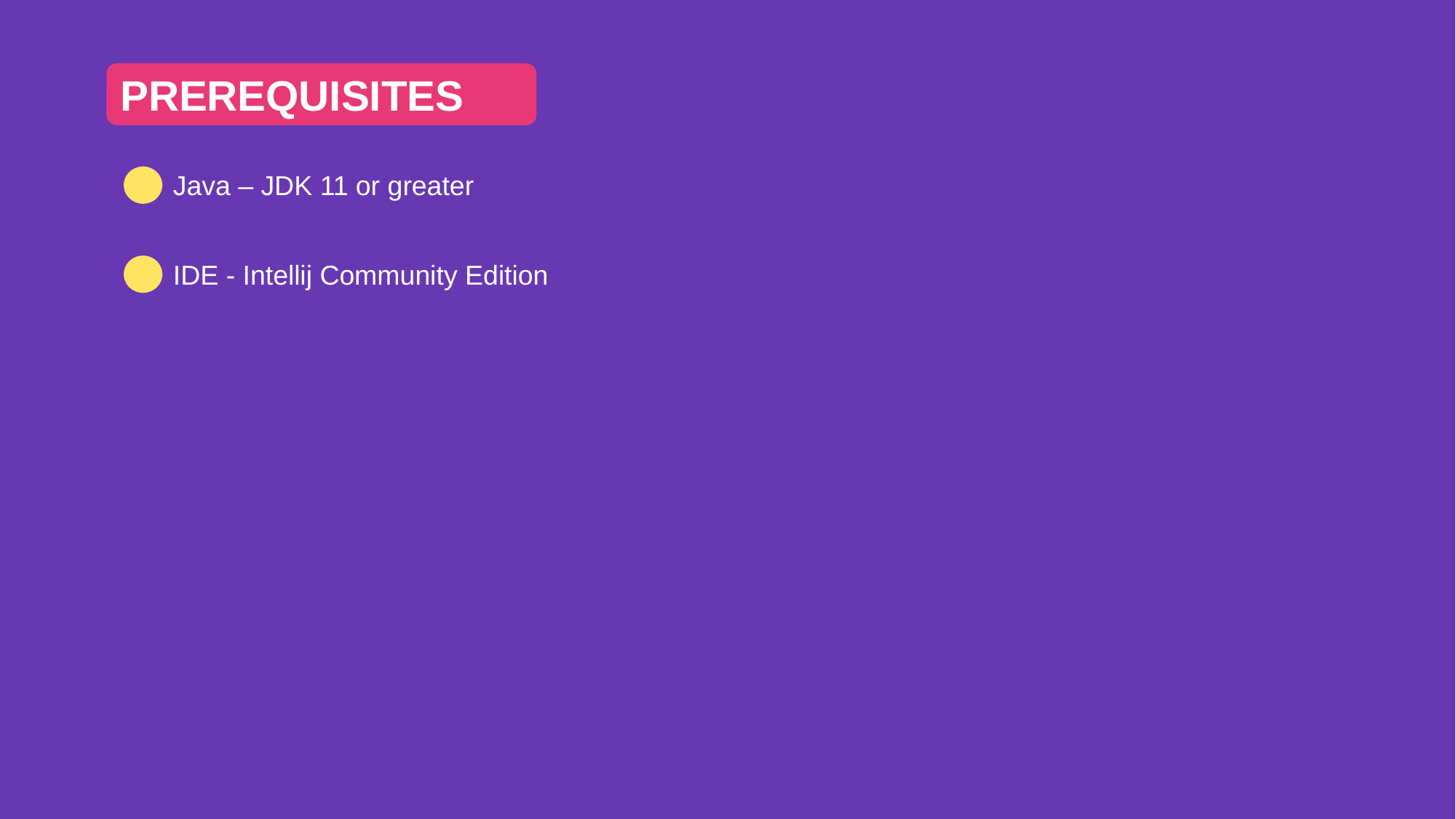

PREREQUISITES
Java – JDK 11 or greater

IDE - Intellij Community Edition